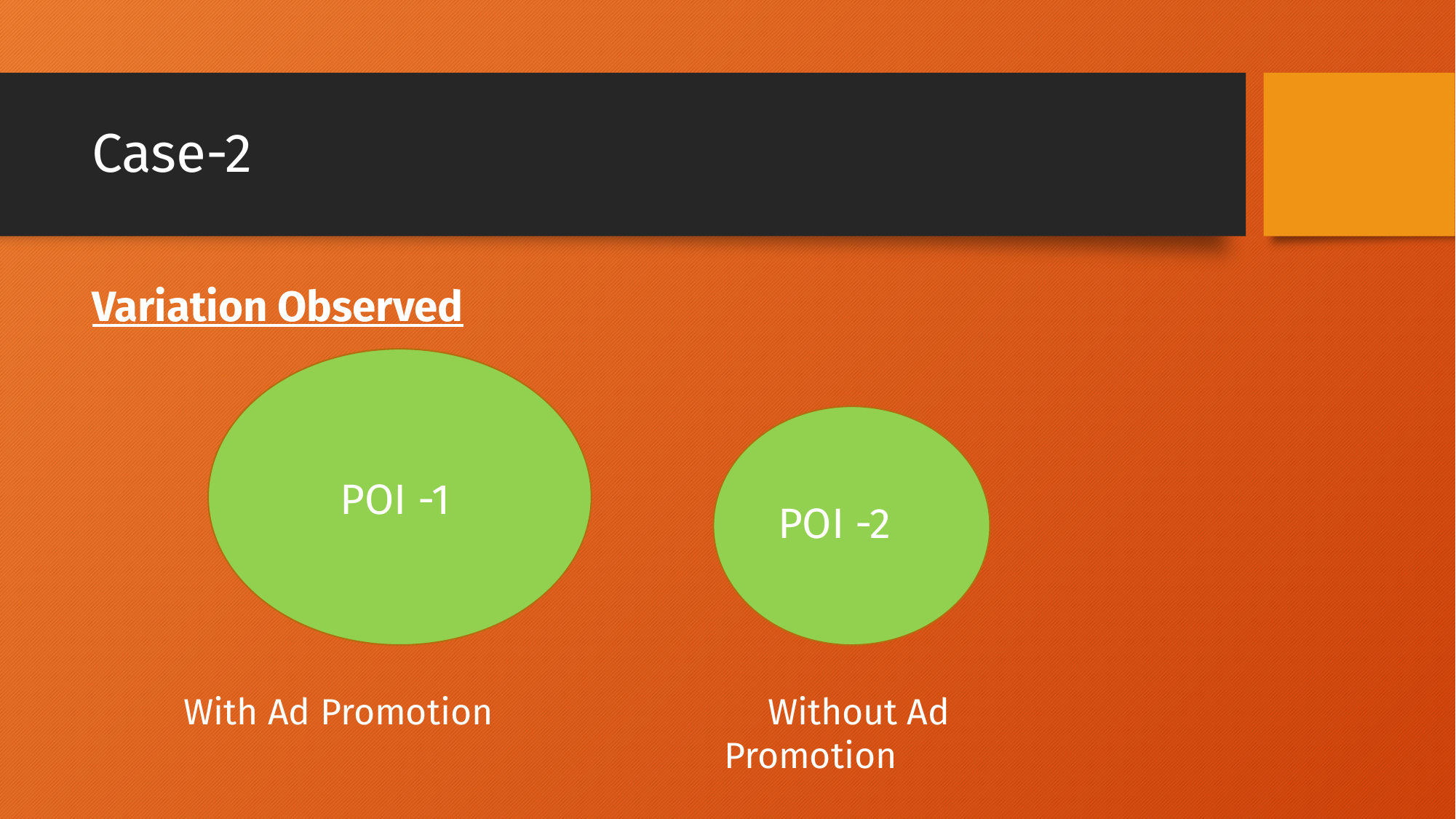

# Case-2
Variation Observed

             POI -1
             POI -2
      With Ad Promotion
      Without Ad Promotion